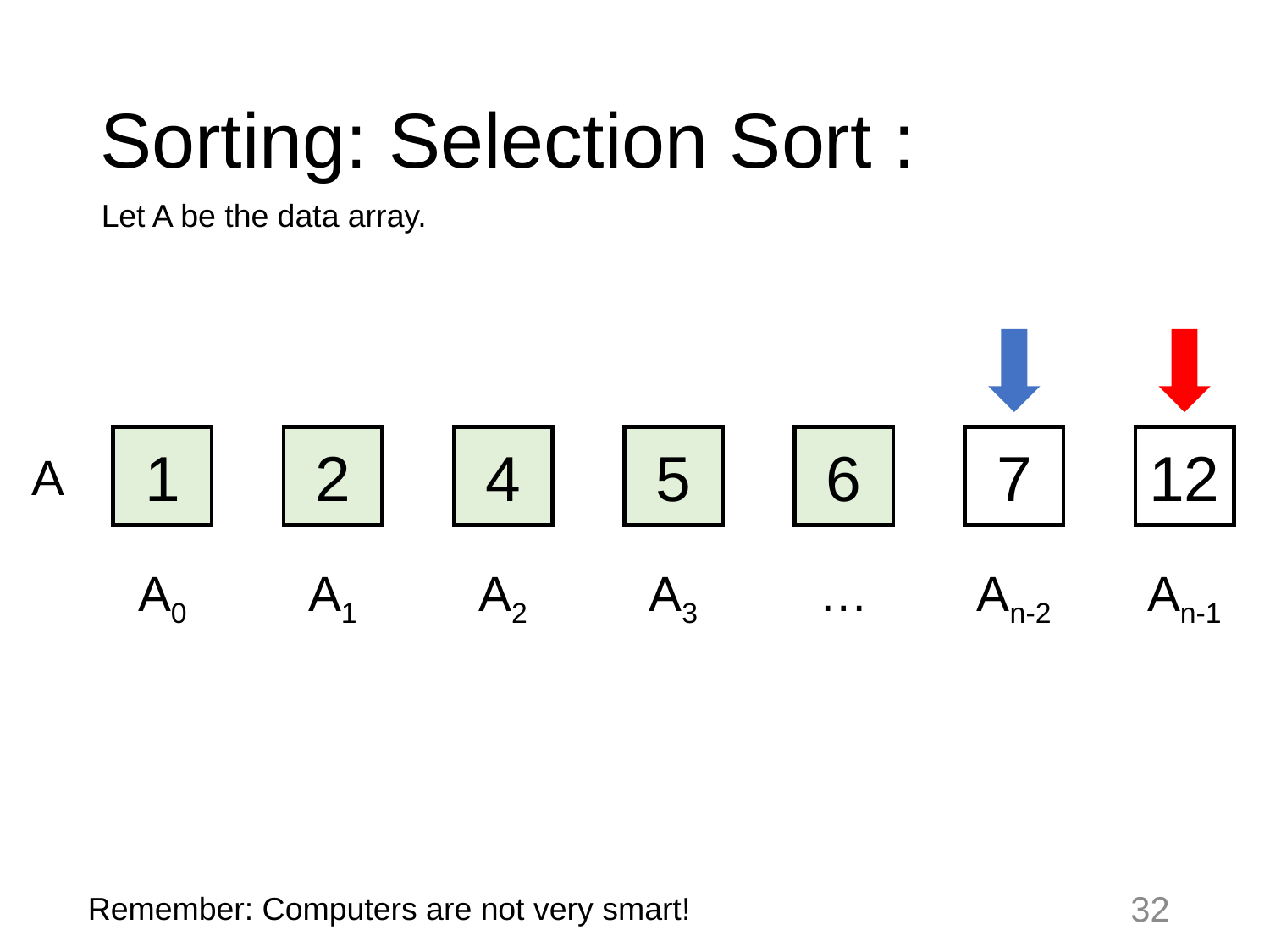

# Sorting: Selection Sort :
Let A be the data array.

1
2
4
5
6
7
12
A
A0
A1
A2
A3
…
An-2
An-1
Remember: Computers are not very smart!
32